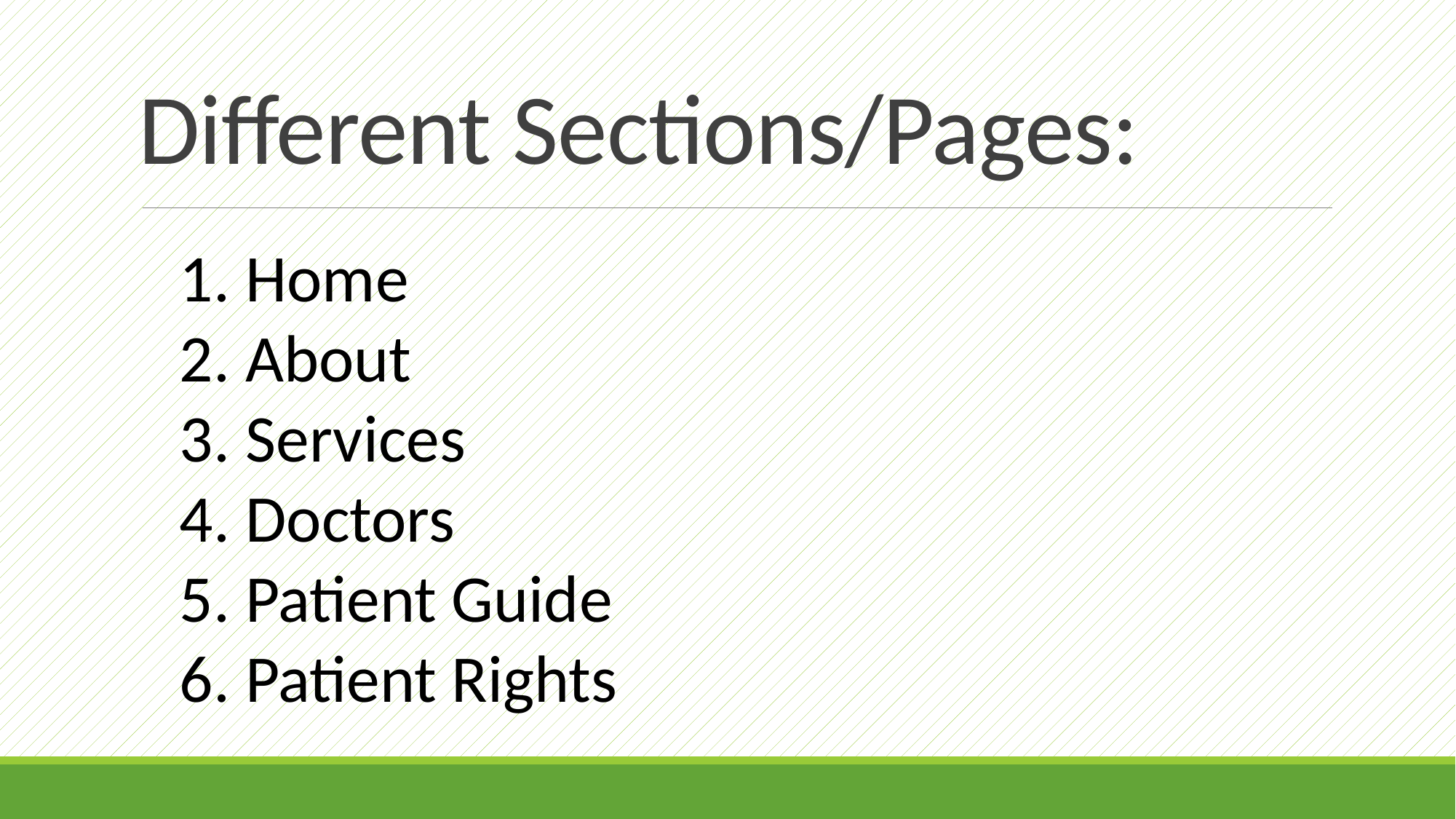

# Different Sections/Pages:
 Home
 About
 Services
 Doctors
 Patient Guide
 Patient Rights